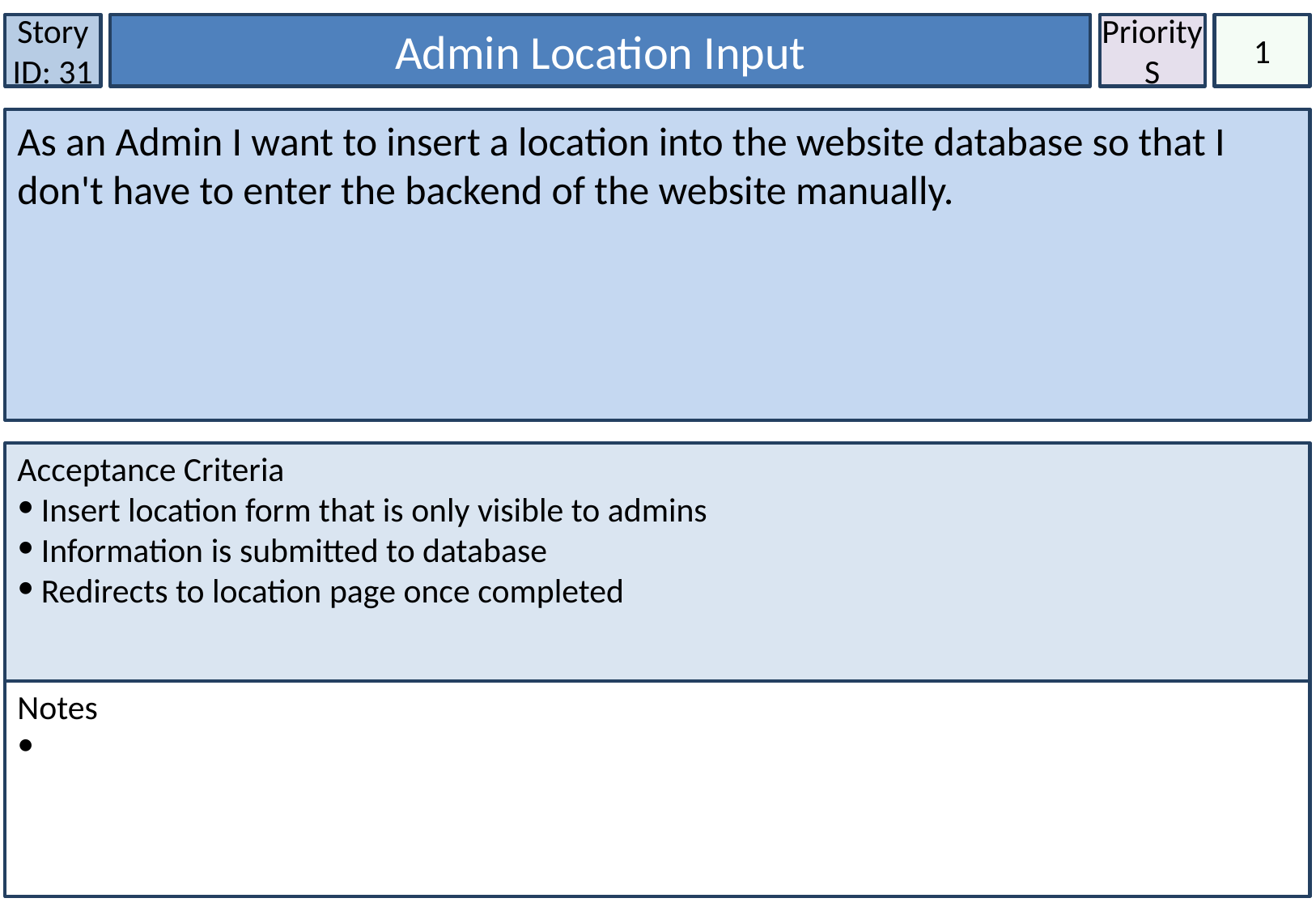

Story ID: 31
Admin Location Input
Priority
S
1
As an Admin I want to insert a location into the website database so that I don't have to enter the backend of the website manually.

Acceptance Criteria
Insert location form that is only visible to admins
Information is submitted to database
Redirects to location page once completed

Notes